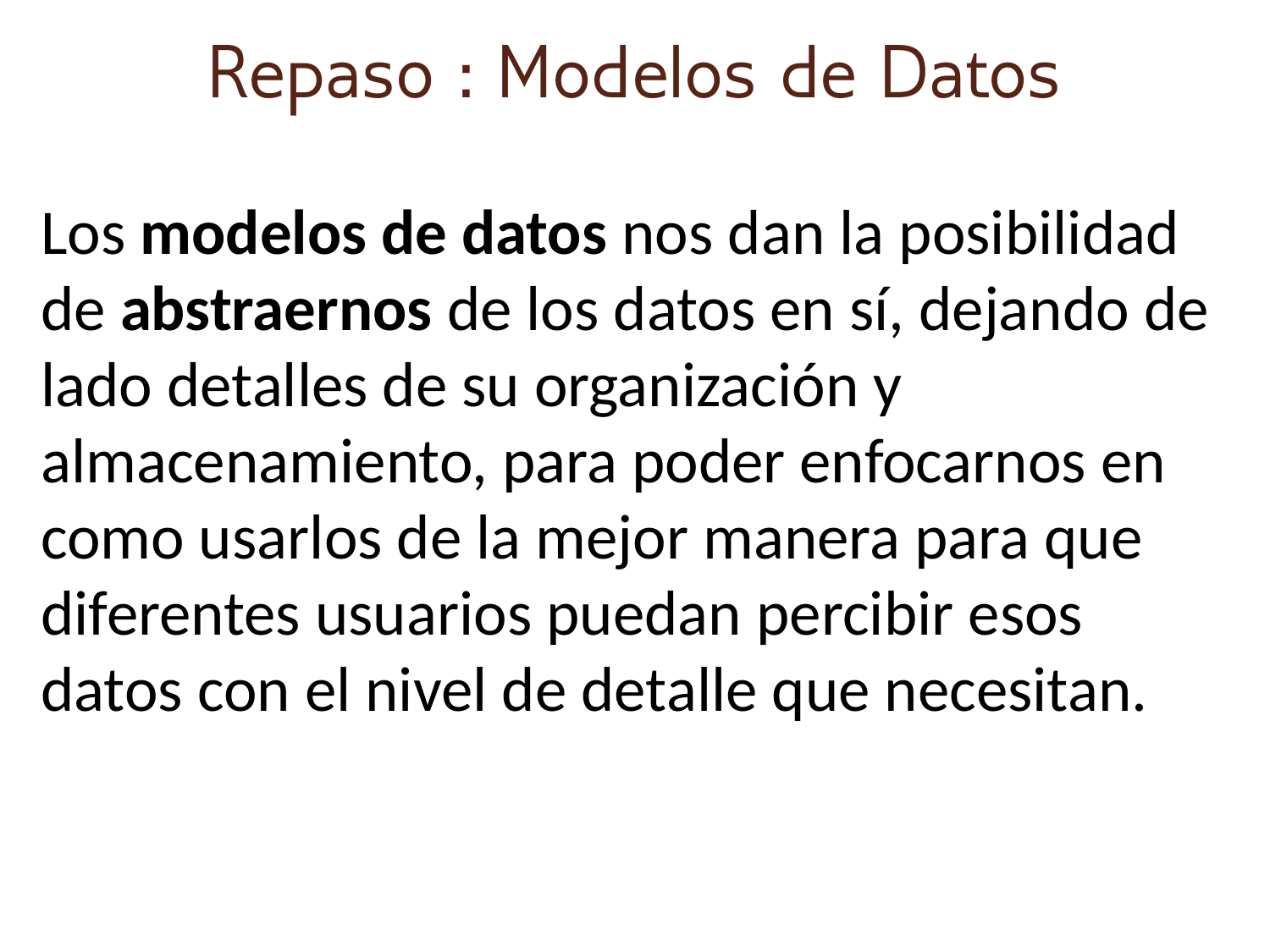

Repaso : Modelos de Datos
Los modelos de datos nos dan la posibilidad de abstraernos de los datos en sí, dejando de lado detalles de su organización y almacenamiento, para poder enfocarnos en como usarlos de la mejor manera para que diferentes usuarios puedan percibir esos datos con el nivel de detalle que necesitan.